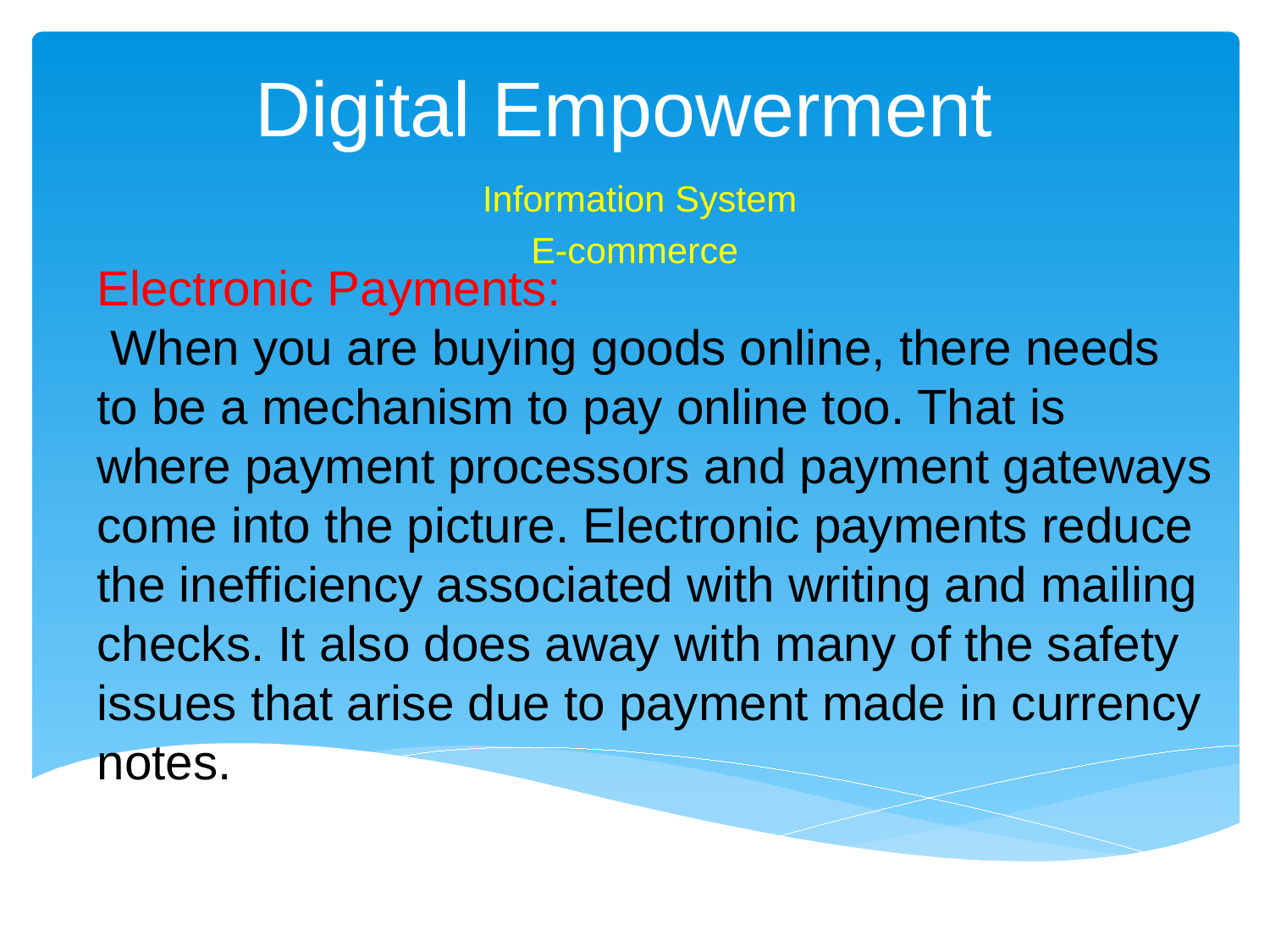

# Digital Empowerment
 Information System
E-commerce

Electronic Payments:
 When you are buying goods online, there needs to be a mechanism to pay online too. That is where payment processors and payment gateways come into the picture. Electronic payments reduce the inefficiency associated with writing and mailing checks. It also does away with many of the safety issues that arise due to payment made in currency notes.